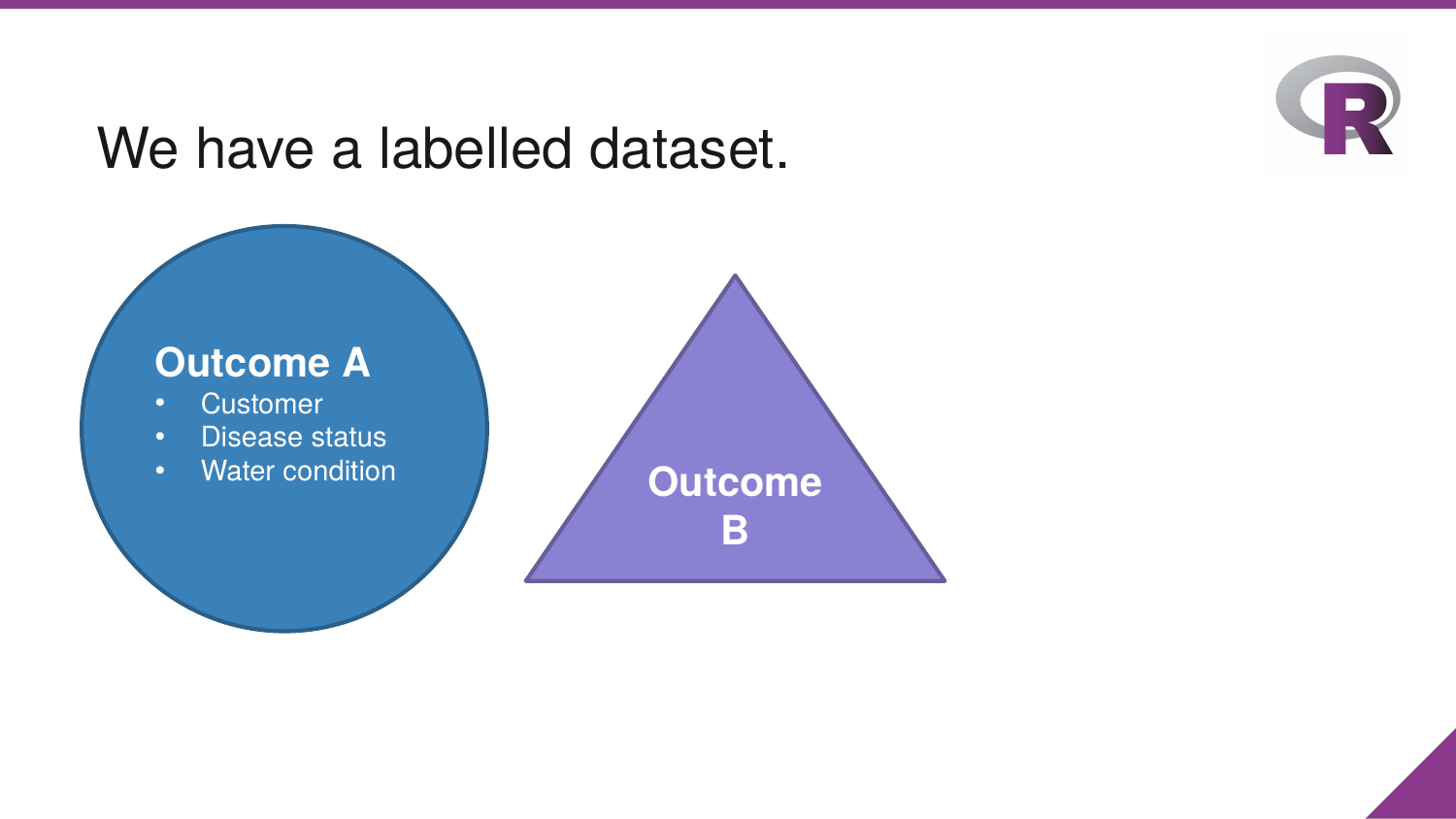

We have a labelled dataset.

Outcome A
Customer
Disease status
Water condition

Outcome B